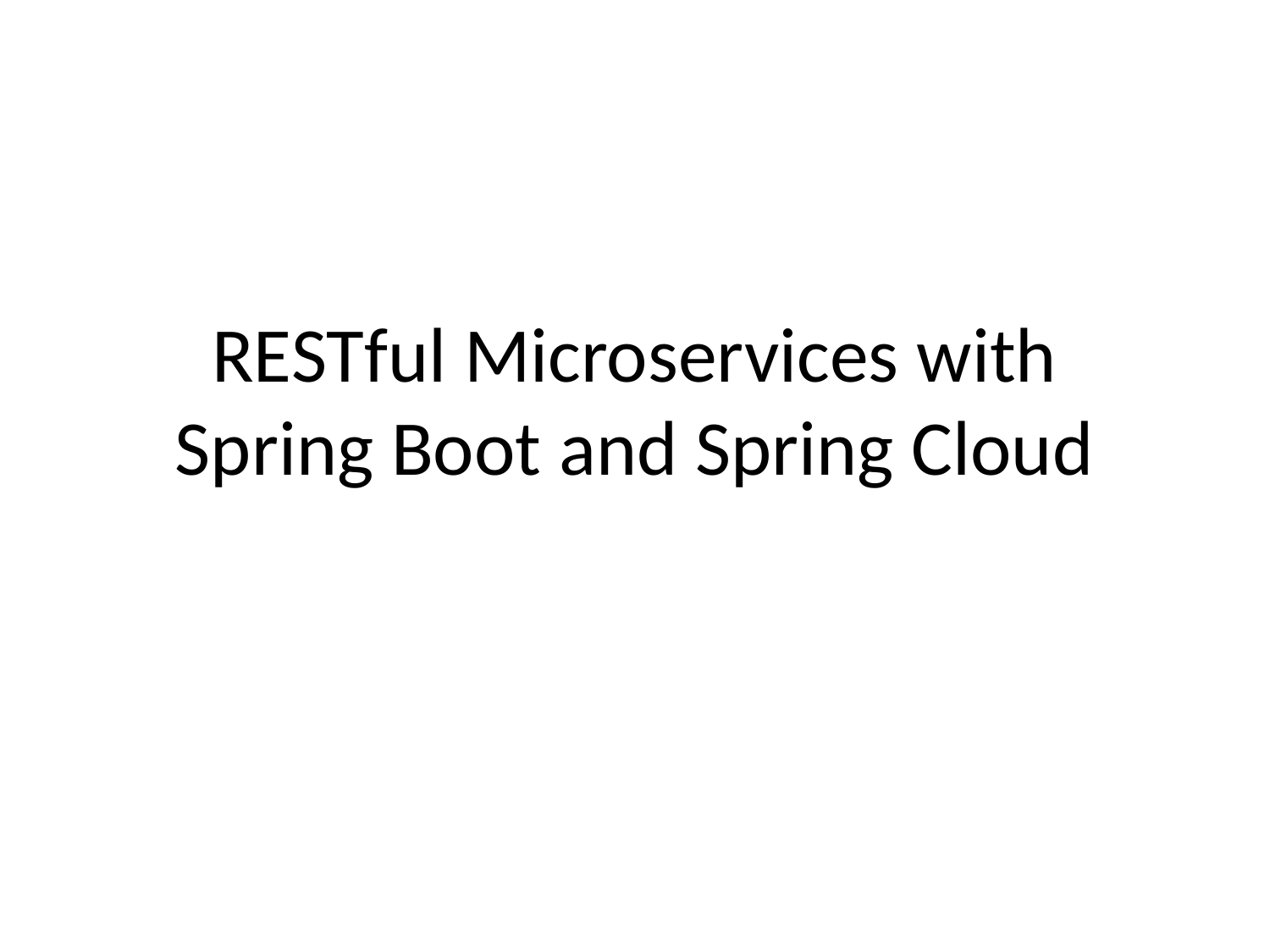

# RESTful Microservices with Spring Boot and Spring Cloud